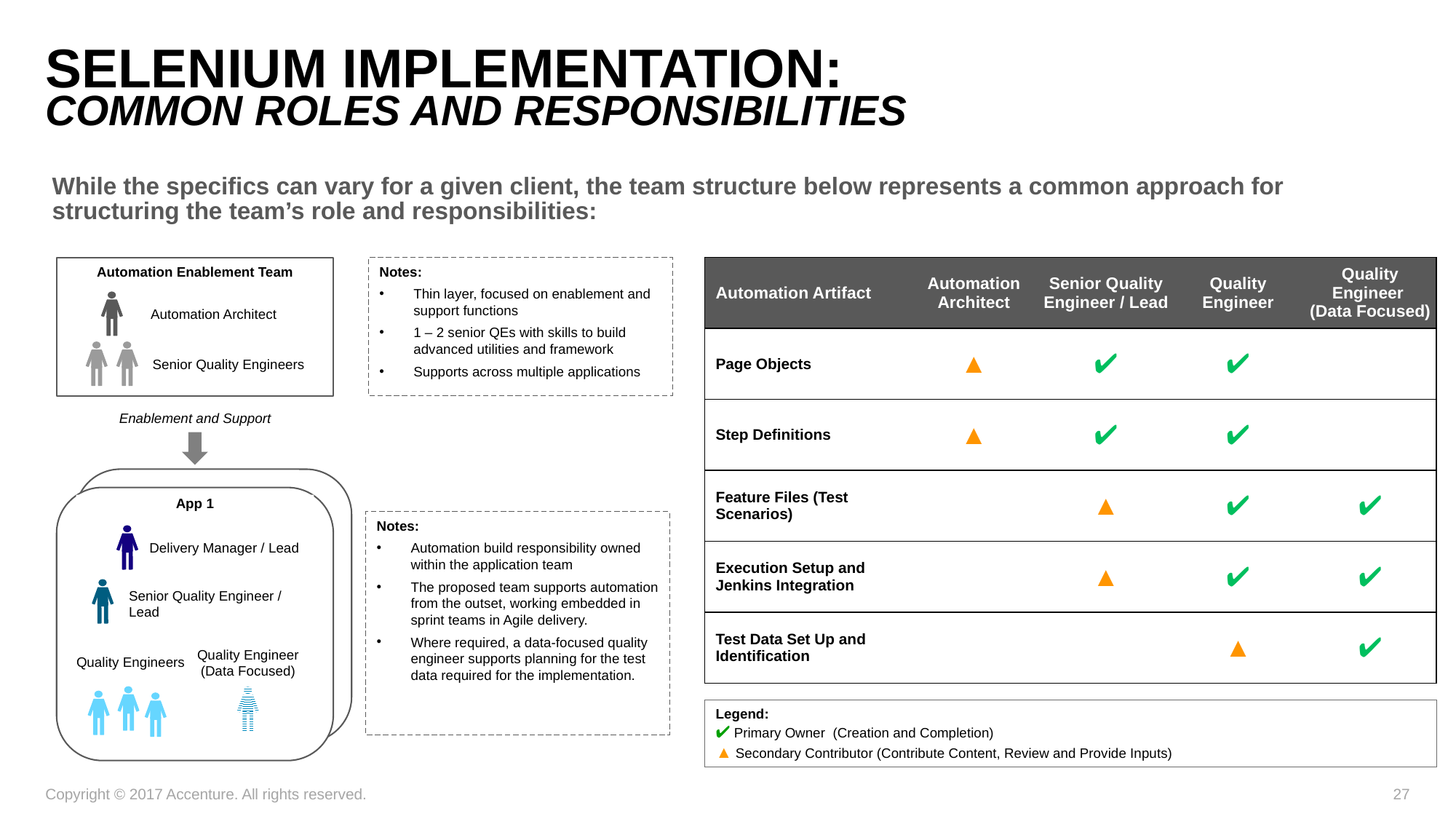

# Selenium Implementation: Common Roles and Responsibilities
While the specifics can vary for a given client, the team structure below represents a common approach for structuring the team’s role and responsibilities:
Notes:
Thin layer, focused on enablement and support functions
1 – 2 senior QEs with skills to build advanced utilities and framework
Supports across multiple applications
| Automation Artifact | Automation Architect | Senior Quality Engineer / Lead | Quality Engineer | Quality Engineer (Data Focused) |
| --- | --- | --- | --- | --- |
| Page Objects | ▲ | ✔ | ✔ |  |
| Step Definitions | ▲ | ✔ | ✔ |  |
| Feature Files (Test Scenarios) |  | ▲ | ✔ | ✔ |
| Execution Setup and Jenkins Integration |  | ▲ | ✔ | ✔ |
| Test Data Set Up and Identification |  |  | ▲ | ✔ |
Automation Enablement Team

Automation Architect

Senior Quality Engineers
Enablement and Support

App 1
Notes:
Automation build responsibility owned within the application team
The proposed team supports automation from the outset, working embedded in sprint teams in Agile delivery.
Where required, a data-focused quality engineer supports planning for the test data required for the implementation.

Delivery Manager / Lead

Senior Quality Engineer / Lead
Quality Engineers
Quality Engineer (Data Focused)

Legend:
✔ Primary Owner  (Creation and Completion)
▲ Secondary Contributor (Contribute Content, Review and Provide Inputs)
Copyright © 2017 Accenture. All rights reserved.
27